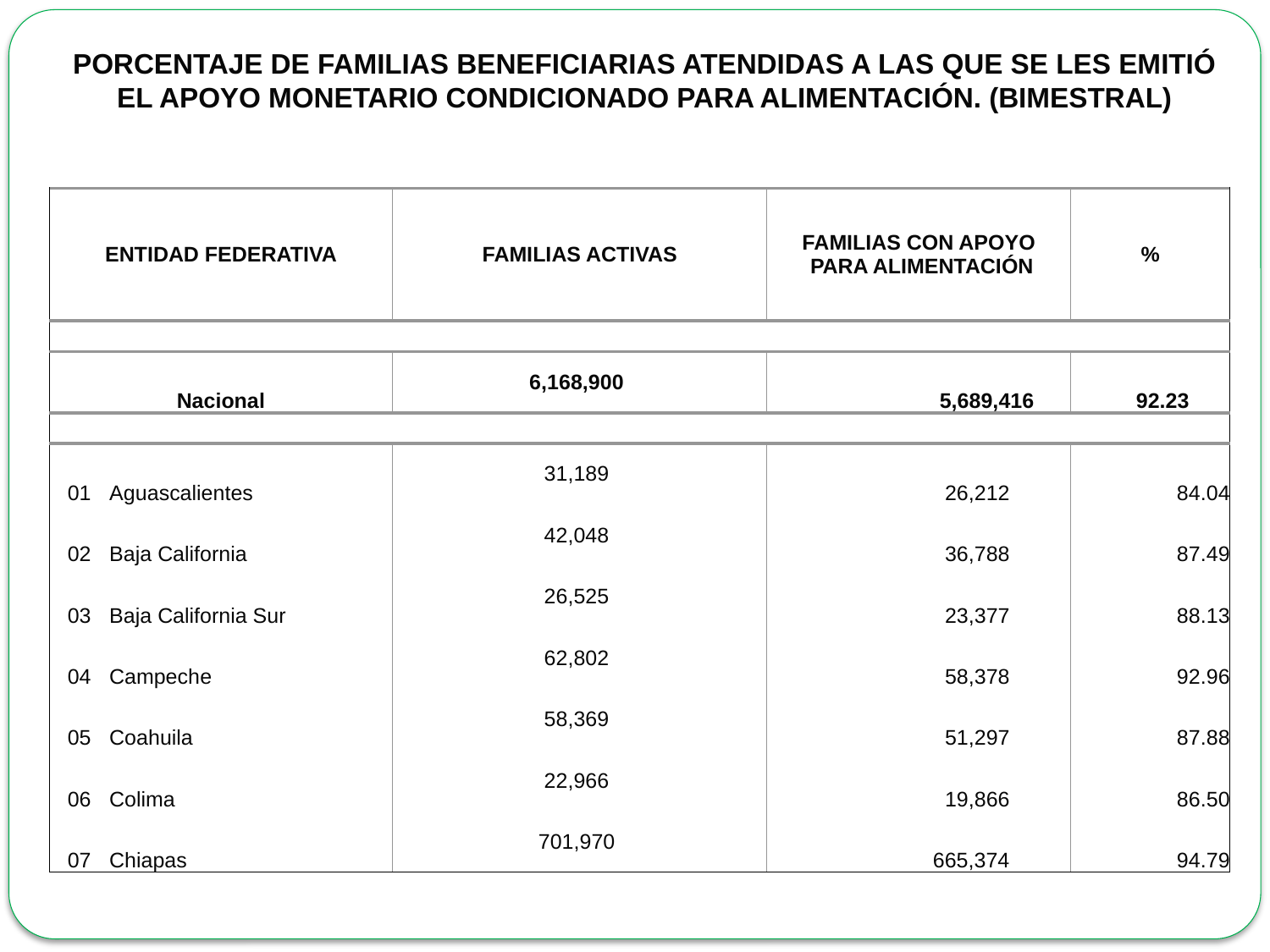

PORCENTAJE DE FAMILIAS BENEFICIARIAS ATENDIDAS A LAS QUE SE LES EMITIÓ EL APOYO MONETARIO CONDICIONADO PARA ALIMENTACIÓN. (BIMESTRAL)
| ENTIDAD FEDERATIVA |  | FAMILIAS ACTIVAS | FAMILIAS CON APOYO PARA ALIMENTACIÓN | % |
| --- | --- | --- | --- | --- |
|  |  |  |  |  |
| Nacional |  | 6,168,900 | 5,689,416 | 92.23 |
|  |  |  |  |  |
| 01 | Aguascalientes | 31,189 | 26,212 | 84.04 |
| 02 | Baja California | 42,048 | 36,788 | 87.49 |
| 03 | Baja California Sur | 26,525 | 23,377 | 88.13 |
| 04 | Campeche | 62,802 | 58,378 | 92.96 |
| 05 | Coahuila | 58,369 | 51,297 | 87.88 |
| 06 | Colima | 22,966 | 19,866 | 86.50 |
| 07 | Chiapas | 701,970 | 665,374 | 94.79 |